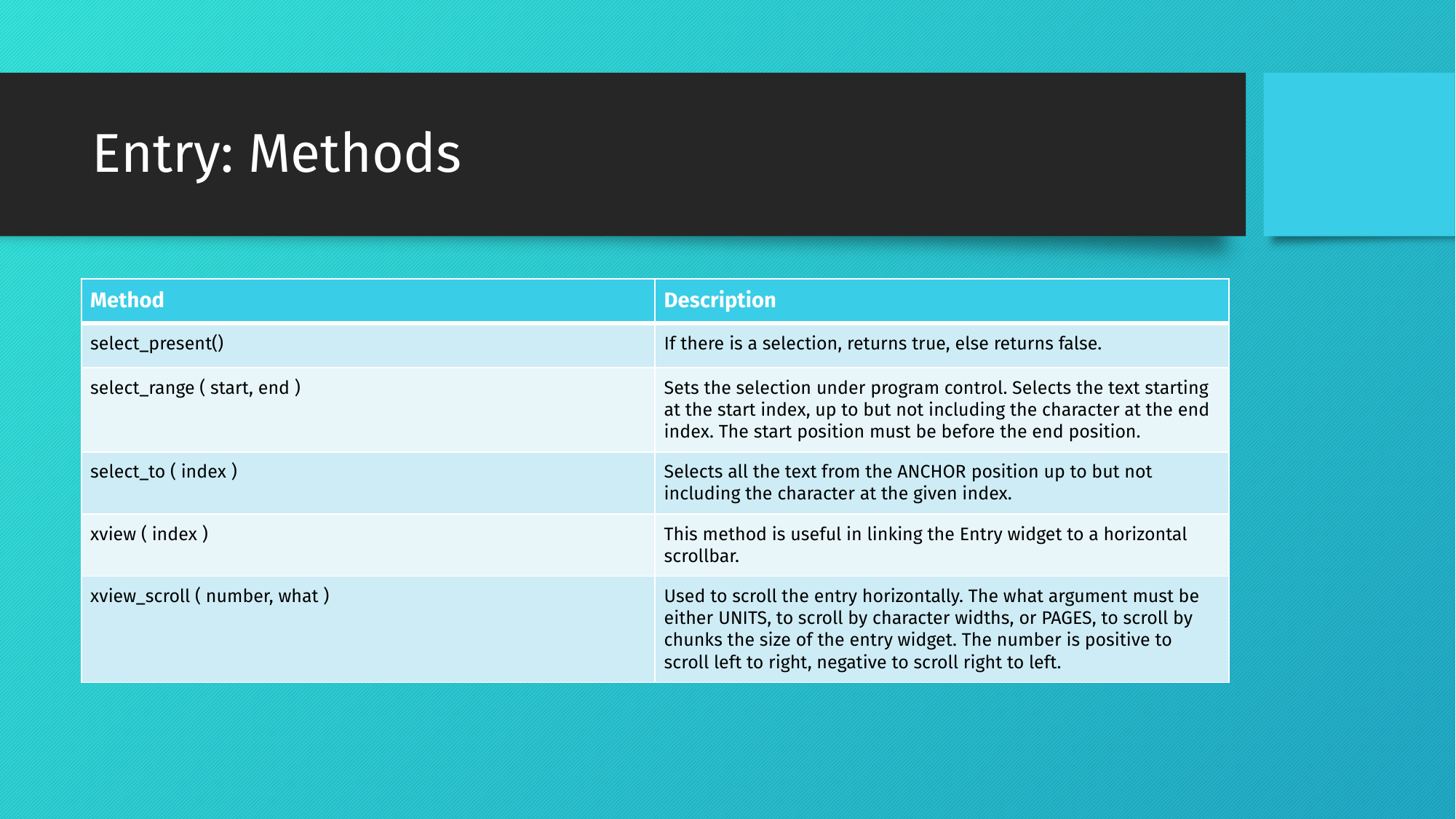

# Entry: Methods
| Method | Description |
| --- | --- |
| select\_present() | If there is a selection, returns true, else returns false. |
| select\_range ( start, end ) | Sets the selection under program control. Selects the text starting at the start index, up to but not including the character at the end index. The start position must be before the end position. |
| select\_to ( index ) | Selects all the text from the ANCHOR position up to but not including the character at the given index. |
| xview ( index ) | This method is useful in linking the Entry widget to a horizontal scrollbar. |
| xview\_scroll ( number, what ) | Used to scroll the entry horizontally. The what argument must be either UNITS, to scroll by character widths, or PAGES, to scroll by chunks the size of the entry widget. The number is positive to scroll left to right, negative to scroll right to left. |